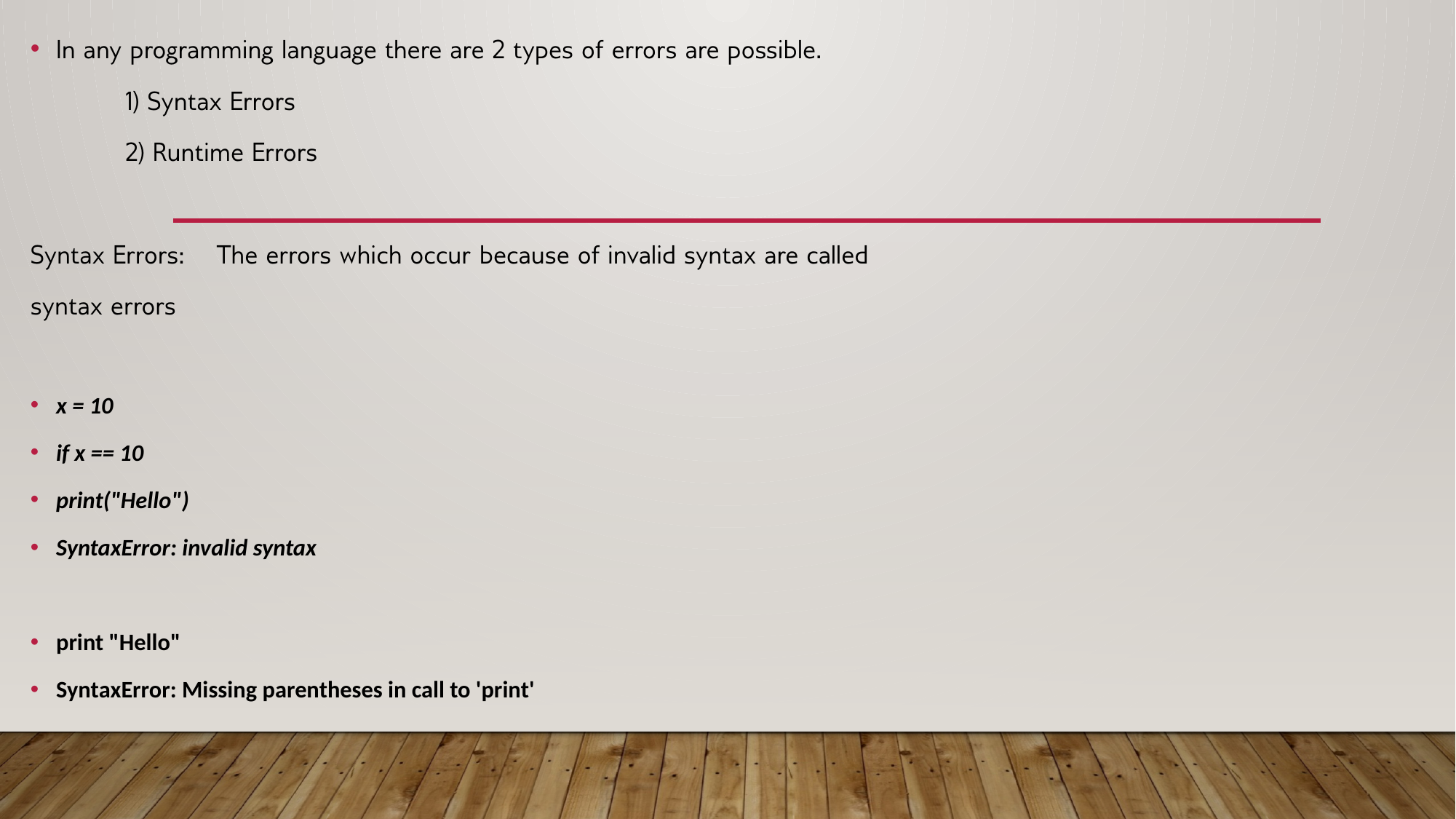

In any programming language there are 2 types of errors are possible.
	1) Syntax Errors
	2) Runtime Errors

Syntax Errors:    The errors which occur because of invalid syntax are called
syntax errors

x = 10
if x == 10
print("Hello")
SyntaxError: invalid syntax

print "Hello"
SyntaxError: Missing parentheses in call to 'print'